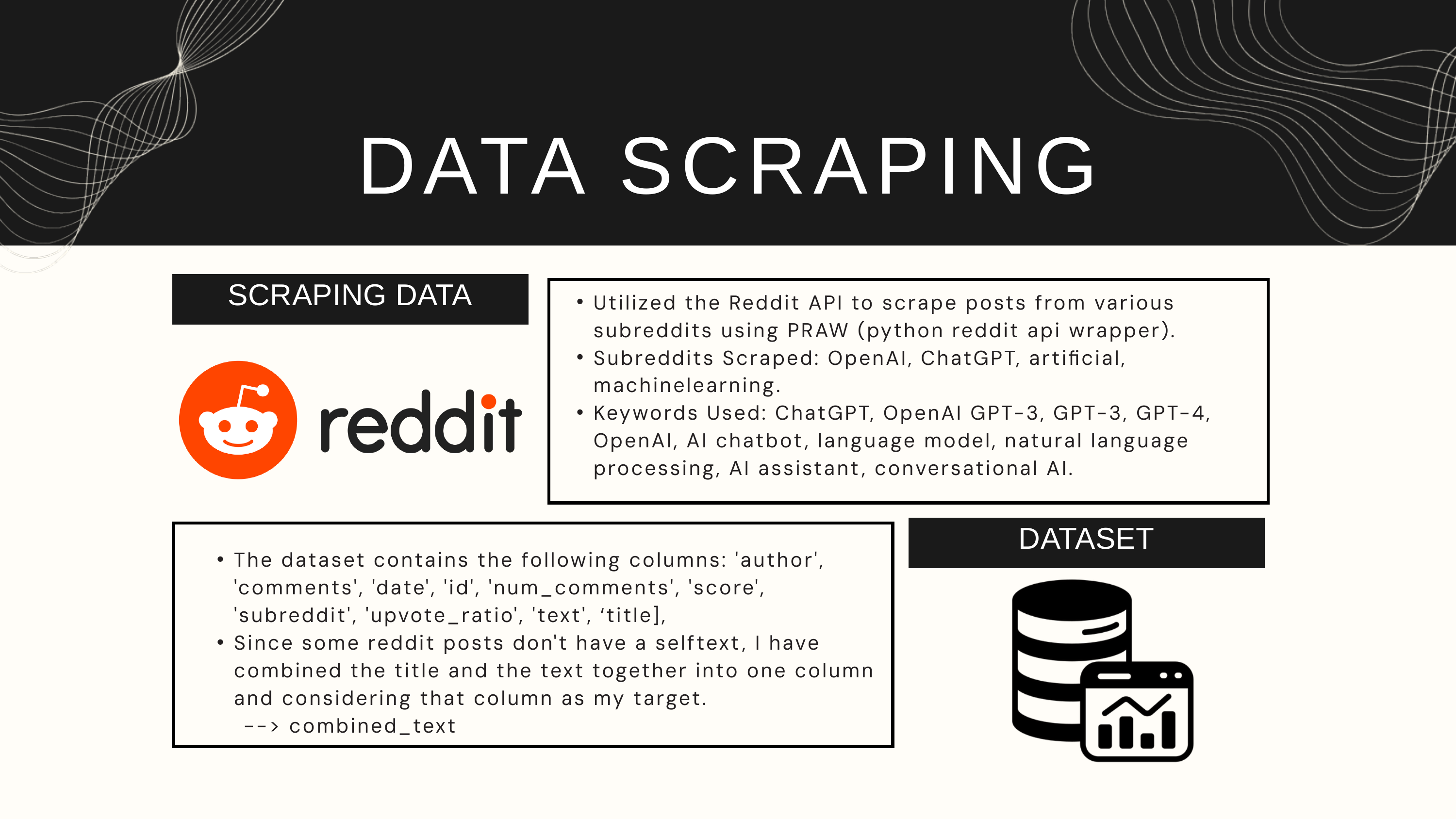

DATA SCRAPING

SCRAPING DATA

Utilized the Reddit API to scrape posts from various subreddits using PRAW (python reddit api wrapper).
Subreddits Scraped: OpenAI, ChatGPT, artificial, machinelearning.
Keywords Used: ChatGPT, OpenAI GPT-3, GPT-3, GPT-4, OpenAI, AI chatbot, language model, natural language processing, AI assistant, conversational AI.

DATASET

The dataset contains the following columns: 'author', 'comments', 'date', 'id', 'num_comments', 'score', 'subreddit', 'upvote_ratio', 'text', ‘title],
Since some reddit posts don't have a selftext, I have combined the title and the text together into one column and considering that column as my target.
      --> combined_text